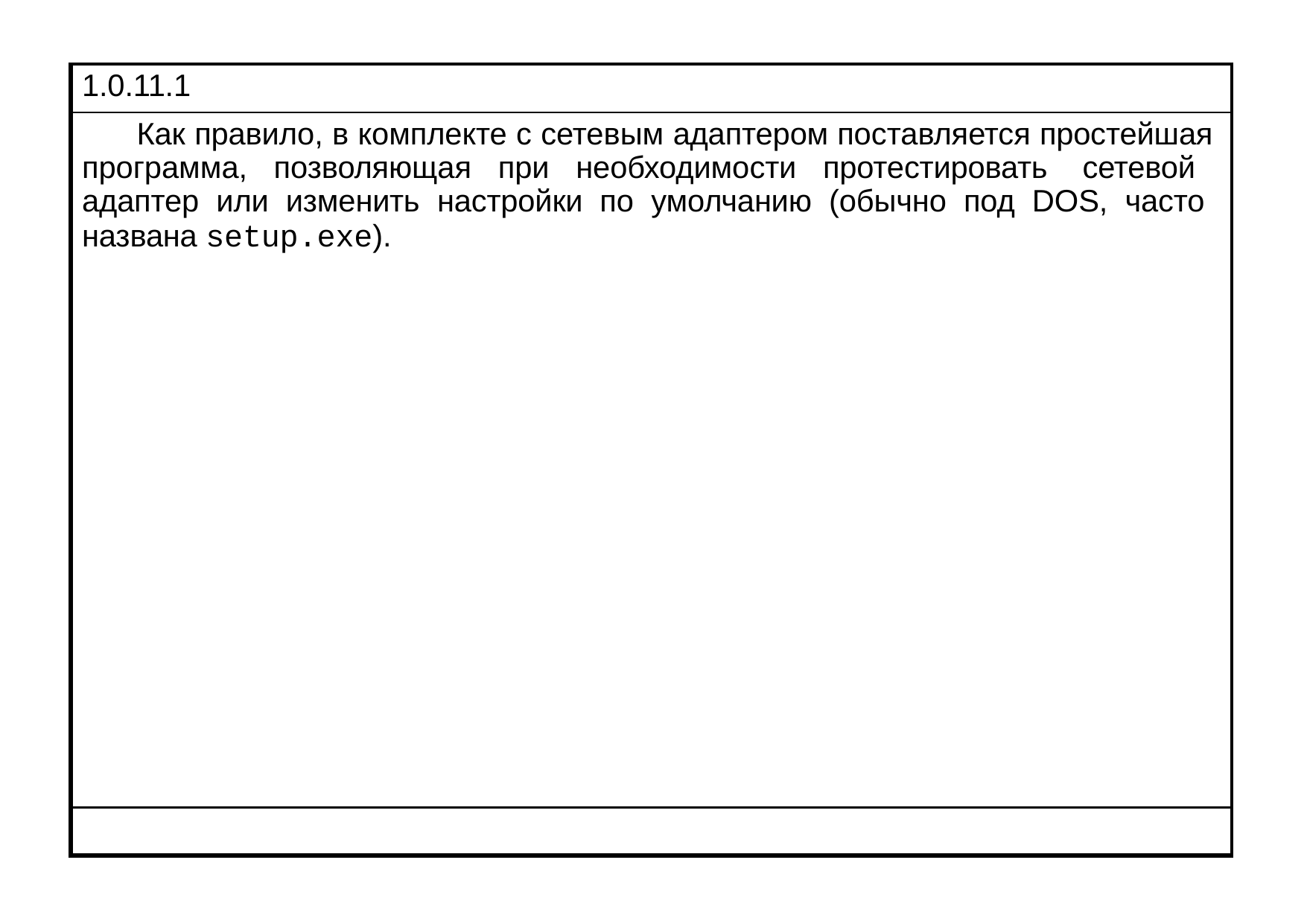

| 1.0.11.1 |
| --- |
| Как правило, в комплекте с сетевым адаптером поставляется простейшая программа, позволяющая при необходимости протестировать сетевой адаптер или изменить настройки по умолчанию (обычно под DOS, часто названа setup.exe). |
|  |